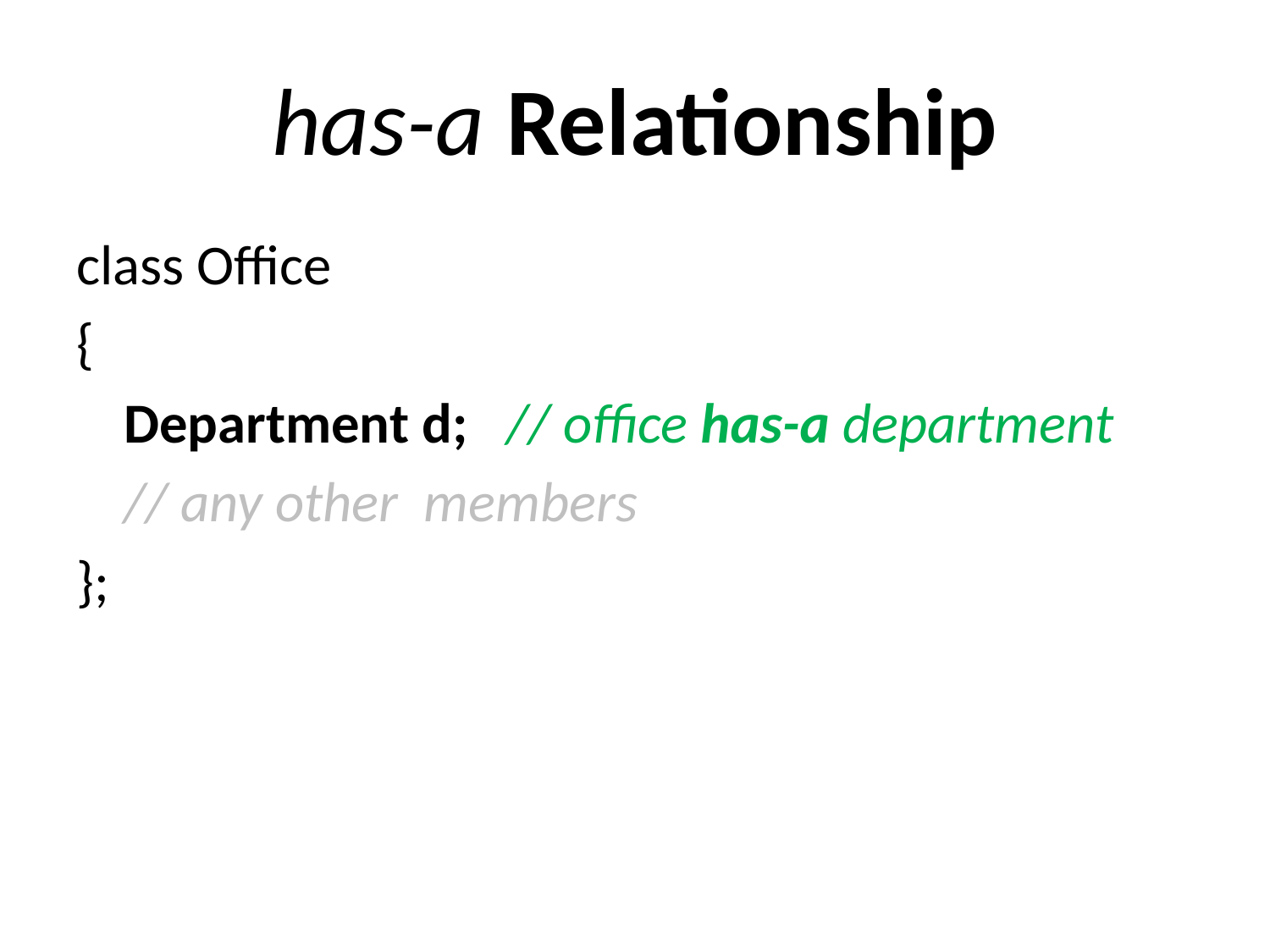

# has-a Relationship
class Office
{
	Department d;   // office has-a department
	// any other  members
};